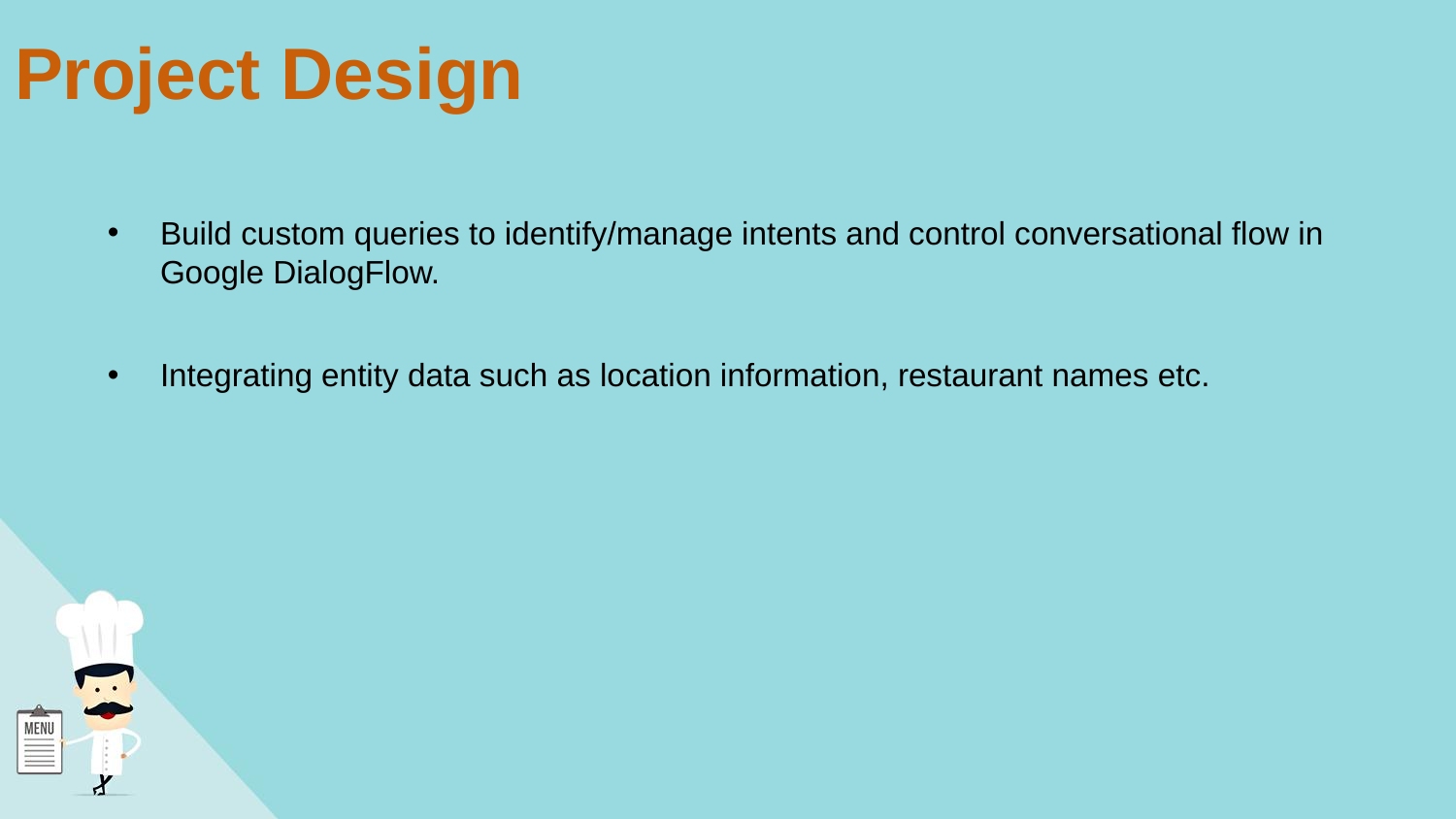

# Project Design

Build custom queries to identify/manage intents and control conversational flow in Google DialogFlow.

Integrating entity data such as location information, restaurant names etc.